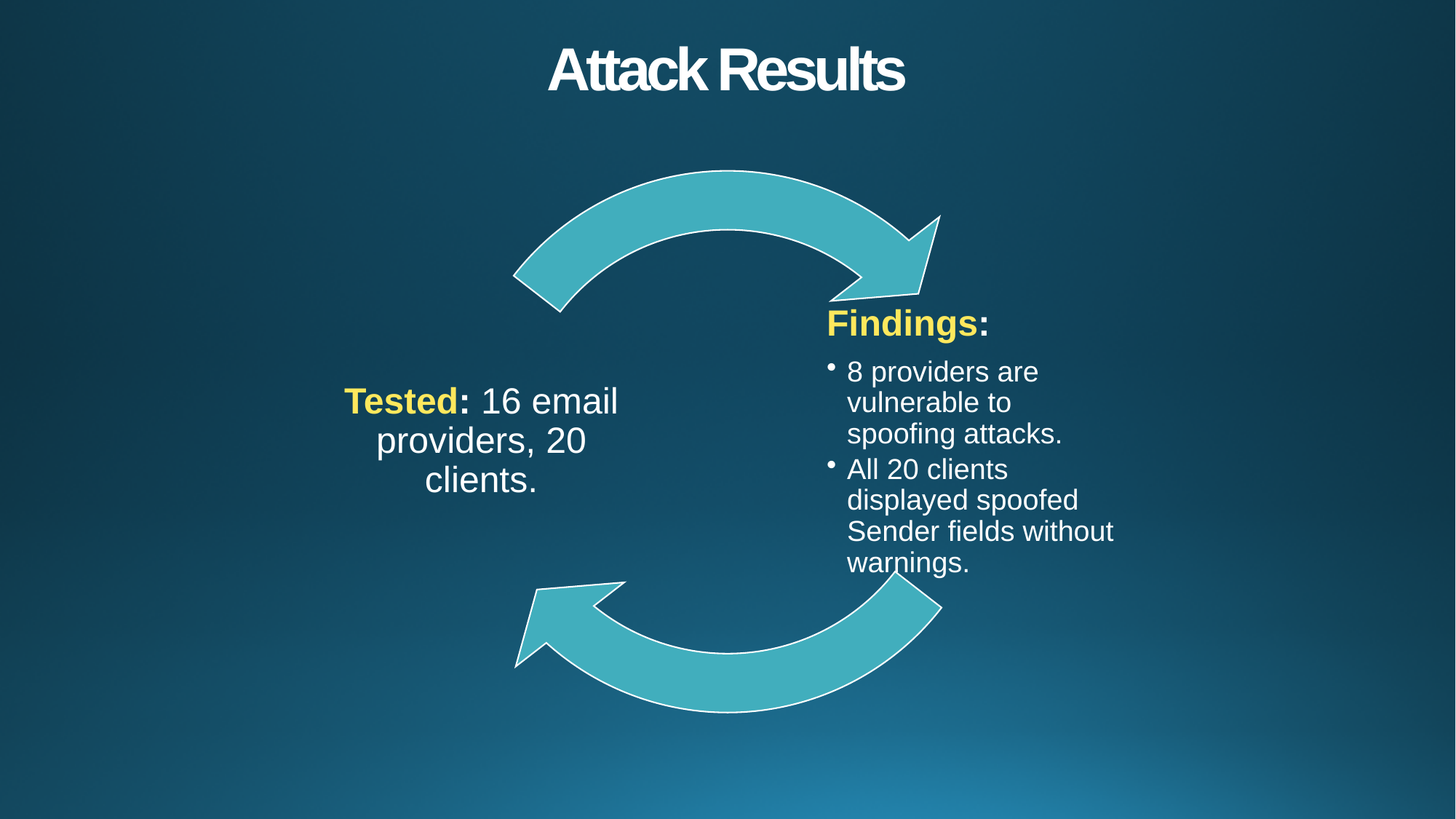

# Attack Results
Findings:
8 providers are vulnerable to spoofing attacks.
All 20 clients displayed spoofed Sender fields without warnings.
Tested: 16 email providers, 20 clients.